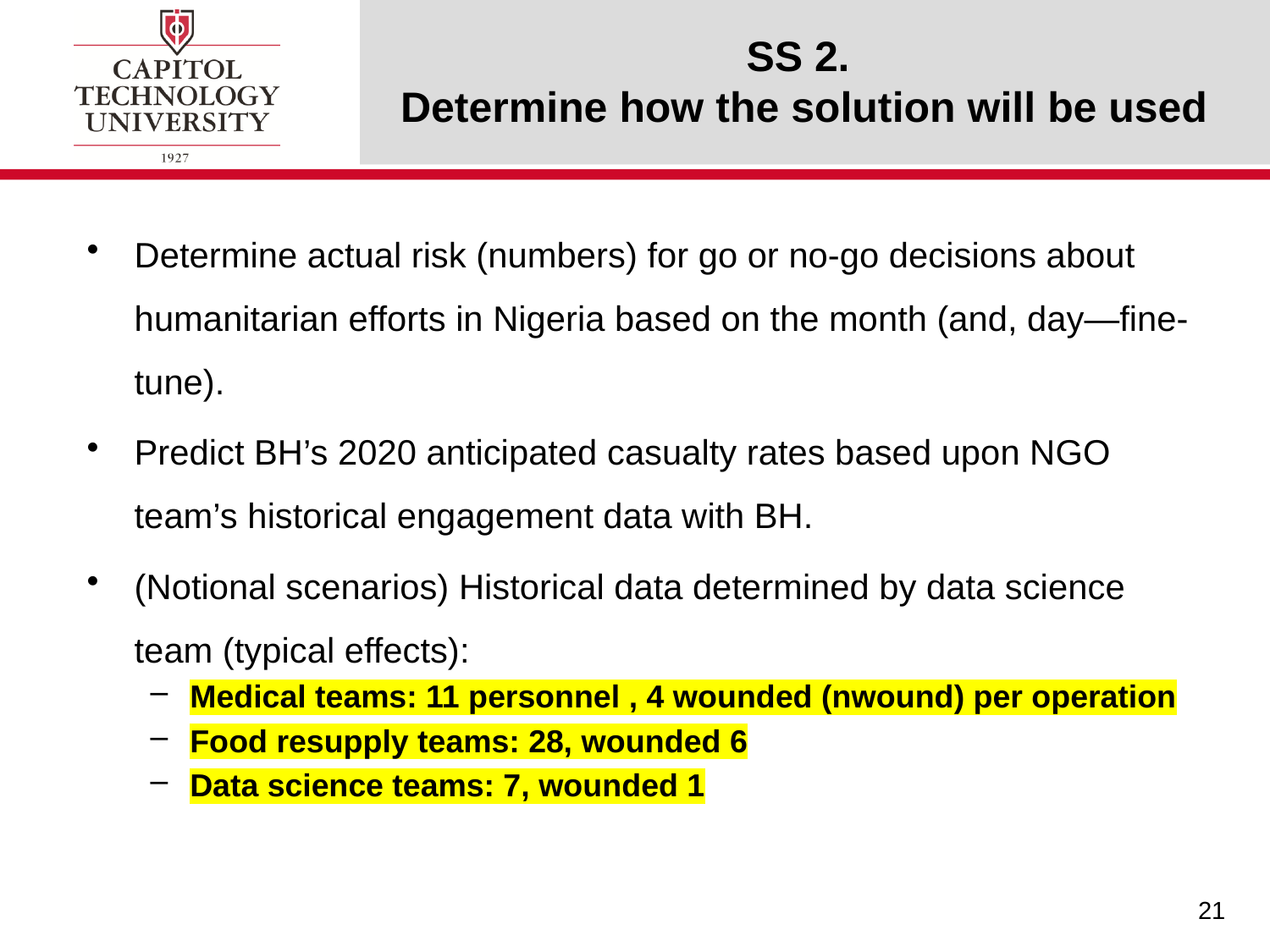

# SS 2. Determine how the solution will be used
Determine actual risk (numbers) for go or no-go decisions about humanitarian efforts in Nigeria based on the month (and, day—fine-tune).
Predict BH’s 2020 anticipated casualty rates based upon NGO team’s historical engagement data with BH.
(Notional scenarios) Historical data determined by data science team (typical effects):
Medical teams: 11 personnel , 4 wounded (nwound) per operation
Food resupply teams: 28, wounded 6
Data science teams: 7, wounded 1
21